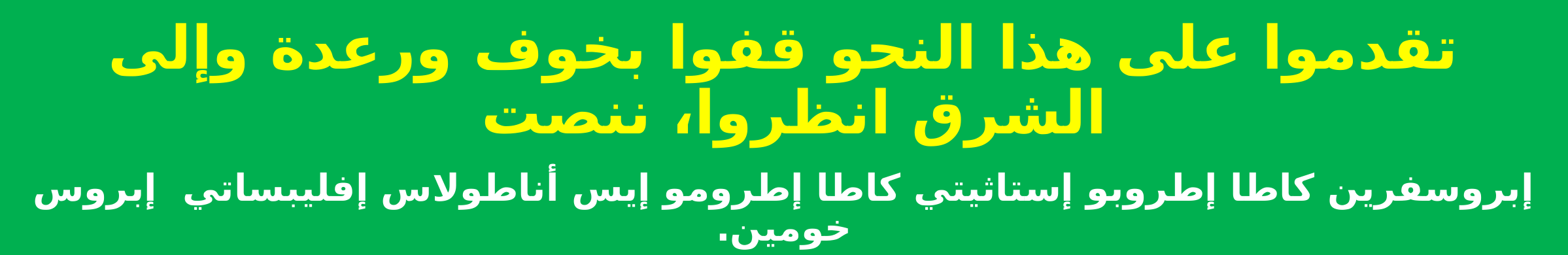

تقدموا على هذا النحو قفوا بخوف ورعدة وإلى الشرق انظروا، ننصت
إبروسفرين كاطا إطروبو إستاثيتي كاطا إطرومو إيس أناطولاس إفليبساتي  إبروس خومين.